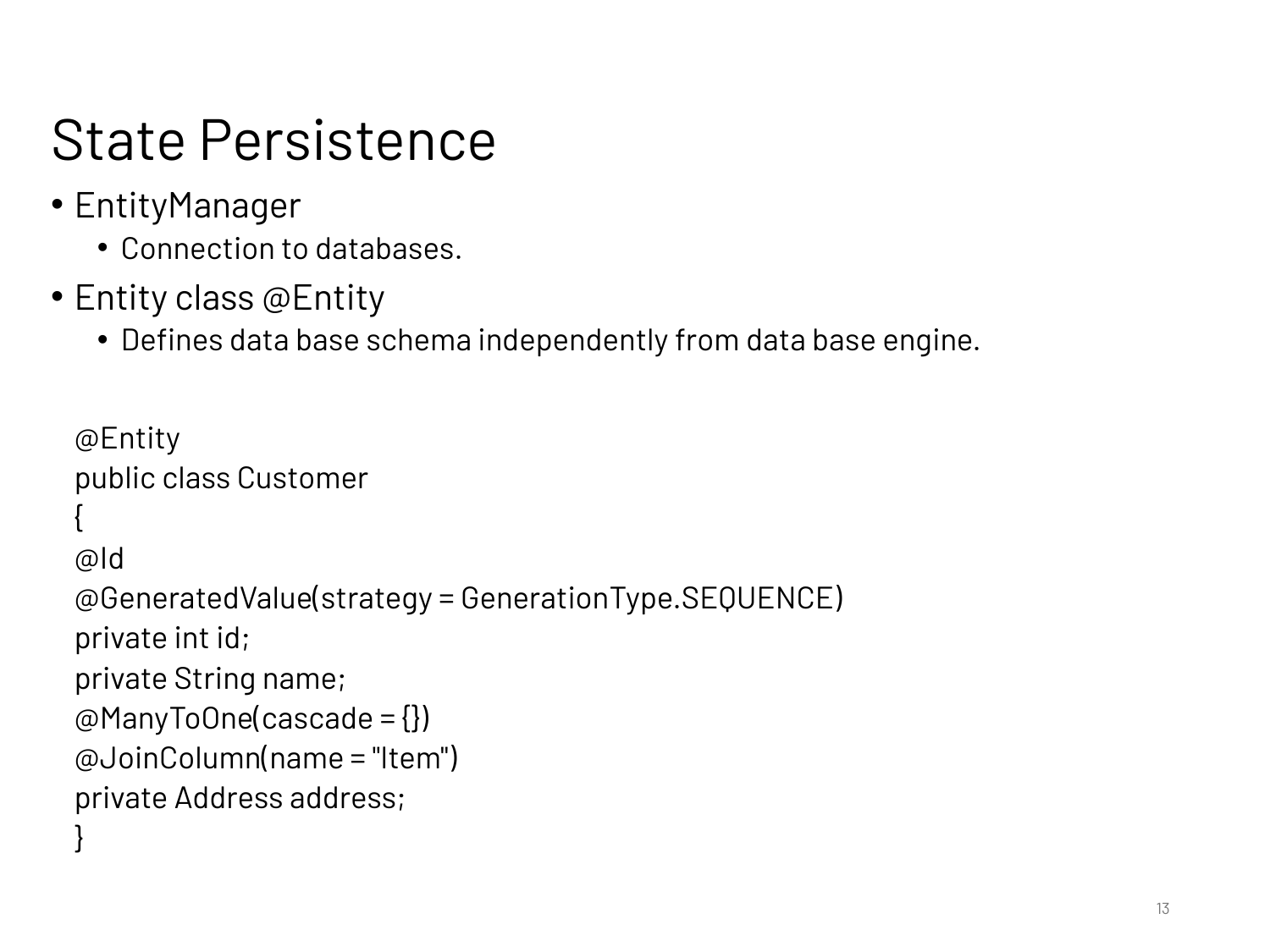

# State Persistence
EntityManager
Connection to databases.
Entity class @Entity
Defines data base schema independently from data base engine.

@Entity
public class Customer
{
	@Id
	@GeneratedValue(strategy = GenerationType.SEQUENCE)
	private int id;
	private String name;
	@ManyToOne(cascade = {})
	@JoinColumn(name = "Item")
	private Address address;
}

13